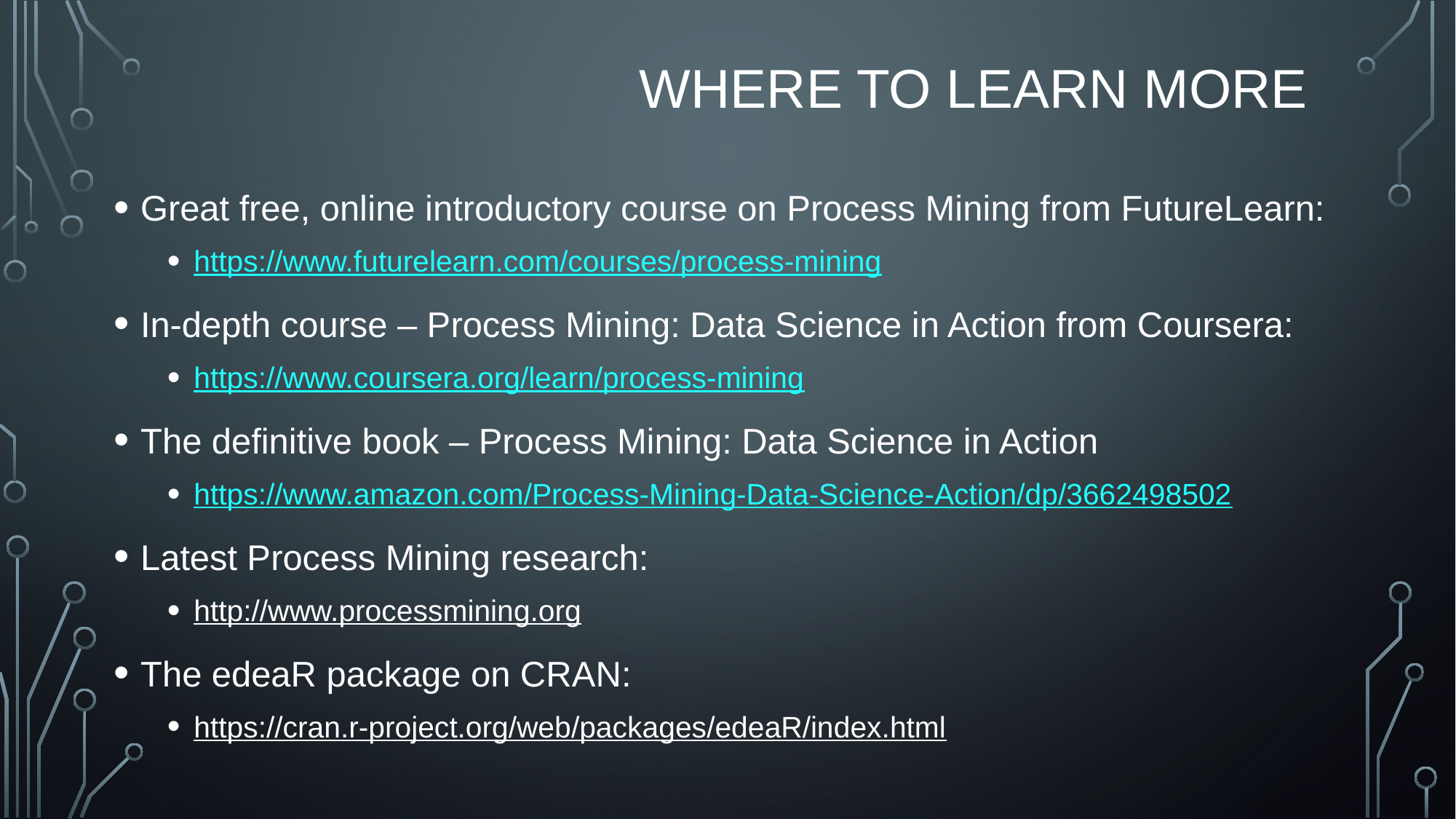

# Where to learn more
Great free, online introductory course on Process Mining from FutureLearn:
https://www.futurelearn.com/courses/process-mining
In-depth course – Process Mining: Data Science in Action from Coursera:
https://www.coursera.org/learn/process-mining
The definitive book – Process Mining: Data Science in Action
https://www.amazon.com/Process-Mining-Data-Science-Action/dp/3662498502
Latest Process Mining research:
http://www.processmining.org
The edeaR package on CRAN:
https://cran.r-project.org/web/packages/edeaR/index.html